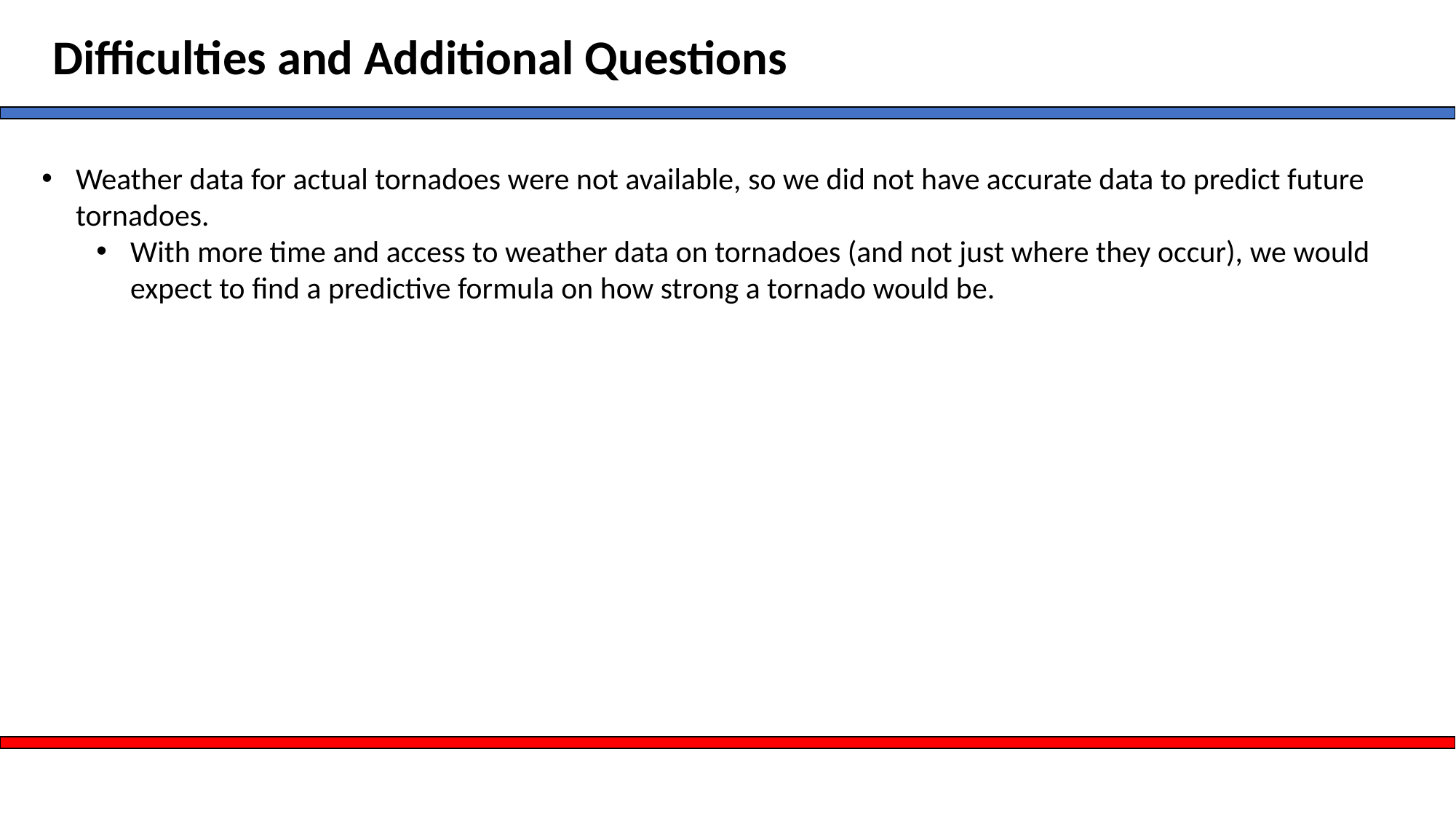

Difficulties and Additional Questions

Weather data for actual tornadoes were not available, so we did not have accurate data to predict future tornadoes.
With more time and access to weather data on tornadoes (and not just where they occur), we would expect to find a predictive formula on how strong a tornado would be.